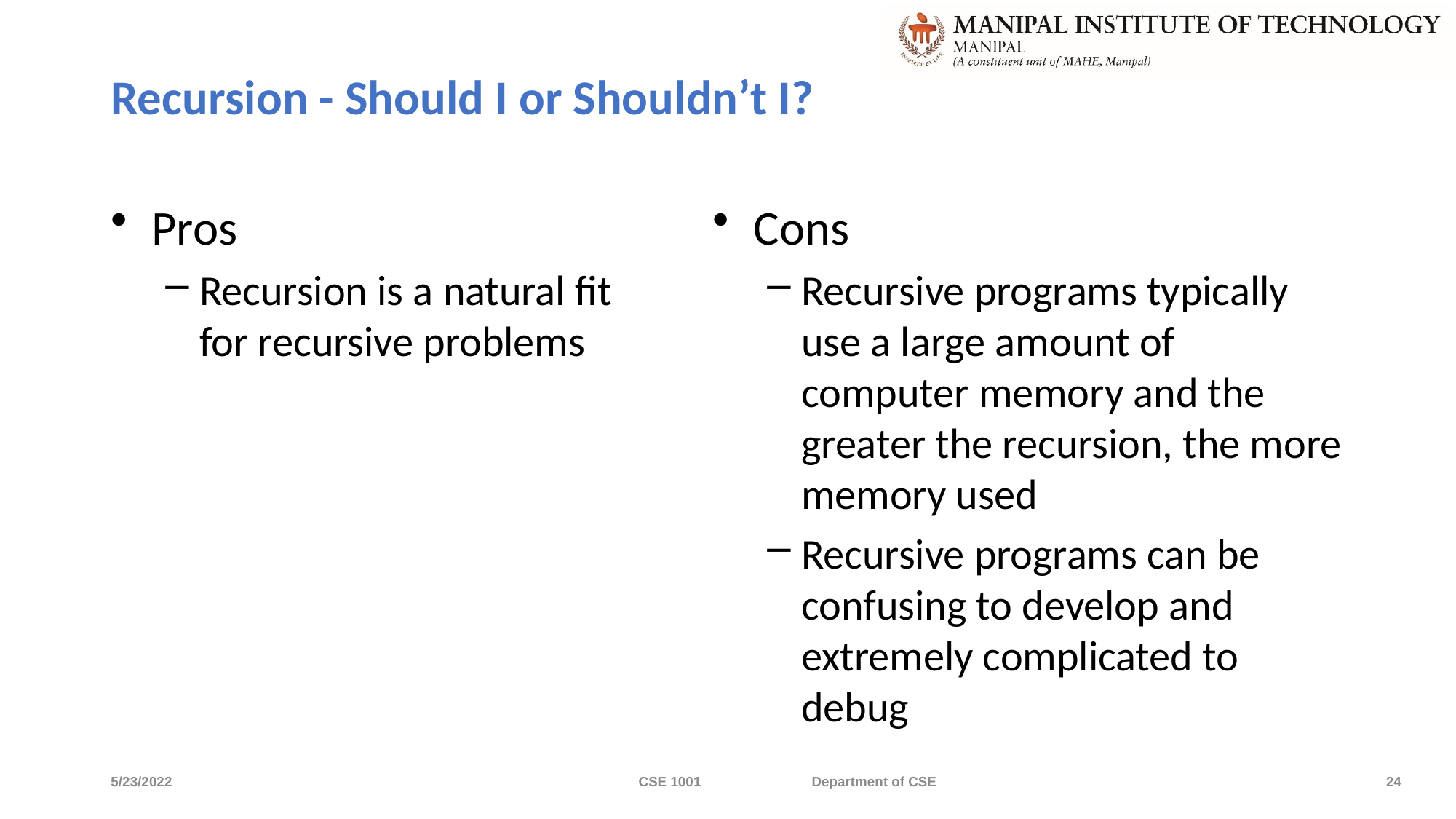

# Recursion - Should I or Shouldn’t I?
Pros
Recursion is a natural fit for recursive problems
Cons
Recursive programs typically use a large amount of computer memory and the greater the recursion, the more memory used
Recursive programs can be confusing to develop and extremely complicated to debug
5/23/2022
CSE 1001                             Department of CSE
24